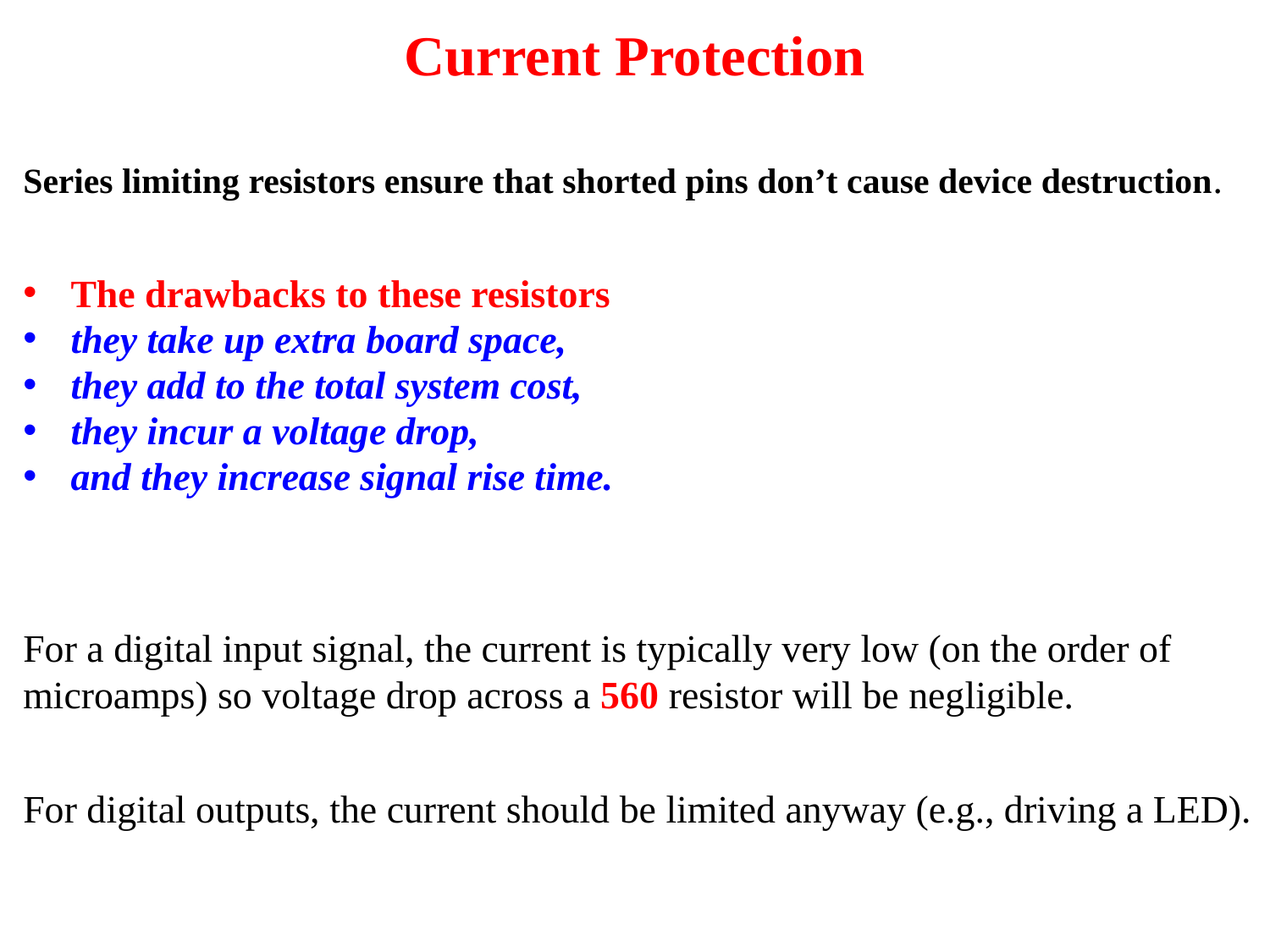

# Current Protection
Series limiting resistors ensure that shorted pins don’t cause device destruction.

The drawbacks to these resistors
they take up extra board space,
they add to the total system cost,
they incur a voltage drop,
and they increase signal rise time.

For a digital input signal, the current is typically very low (on the order of microamps) so voltage drop across a 560 resistor will be negligible.

For digital outputs, the current should be limited anyway (e.g., driving a LED).